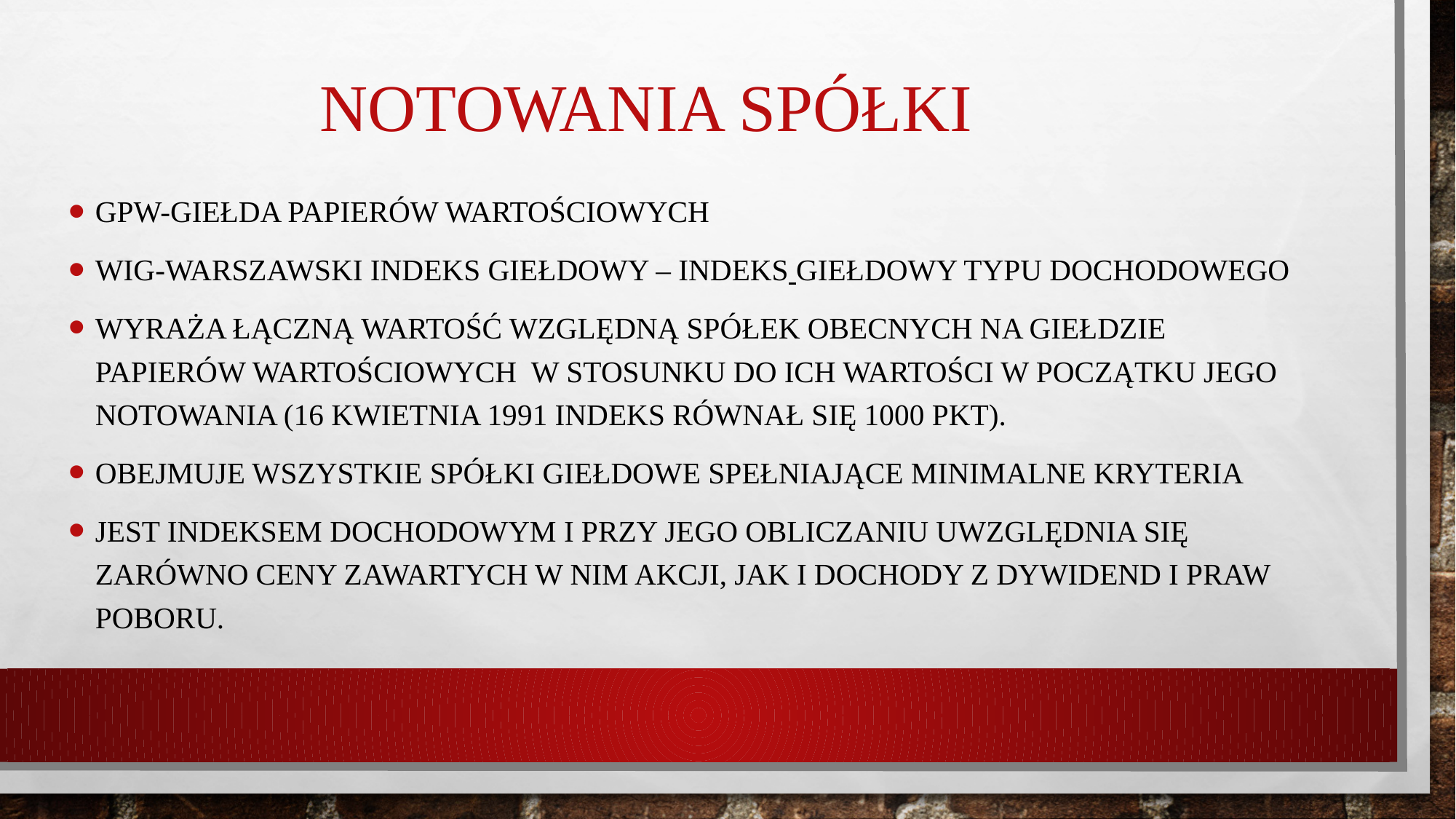

# NOTOWANIA SPÓŁKI
GPW-GIEŁDA PAPIERÓW WARTOŚCIOWYCH
WIG-Warszawski Indeks Giełdowy – indeks giełdowy typu dochodowego
wyraża łączną wartość względną spółek obecnych na Giełdzie Papierów Wartościowych  w stosunku do ich wartości w początku jego notowania (16 kwietnia 1991 indeks równał się 1000 pkt).
obejmuje wszystkie spółki giełdowe spełniające minimalne kryteria
Jest indeksem dochodowym i przy jego obliczaniu uwzględnia się zarówno ceny zawartych w nim akcji, jak i dochody z dywidend i praw poboru.